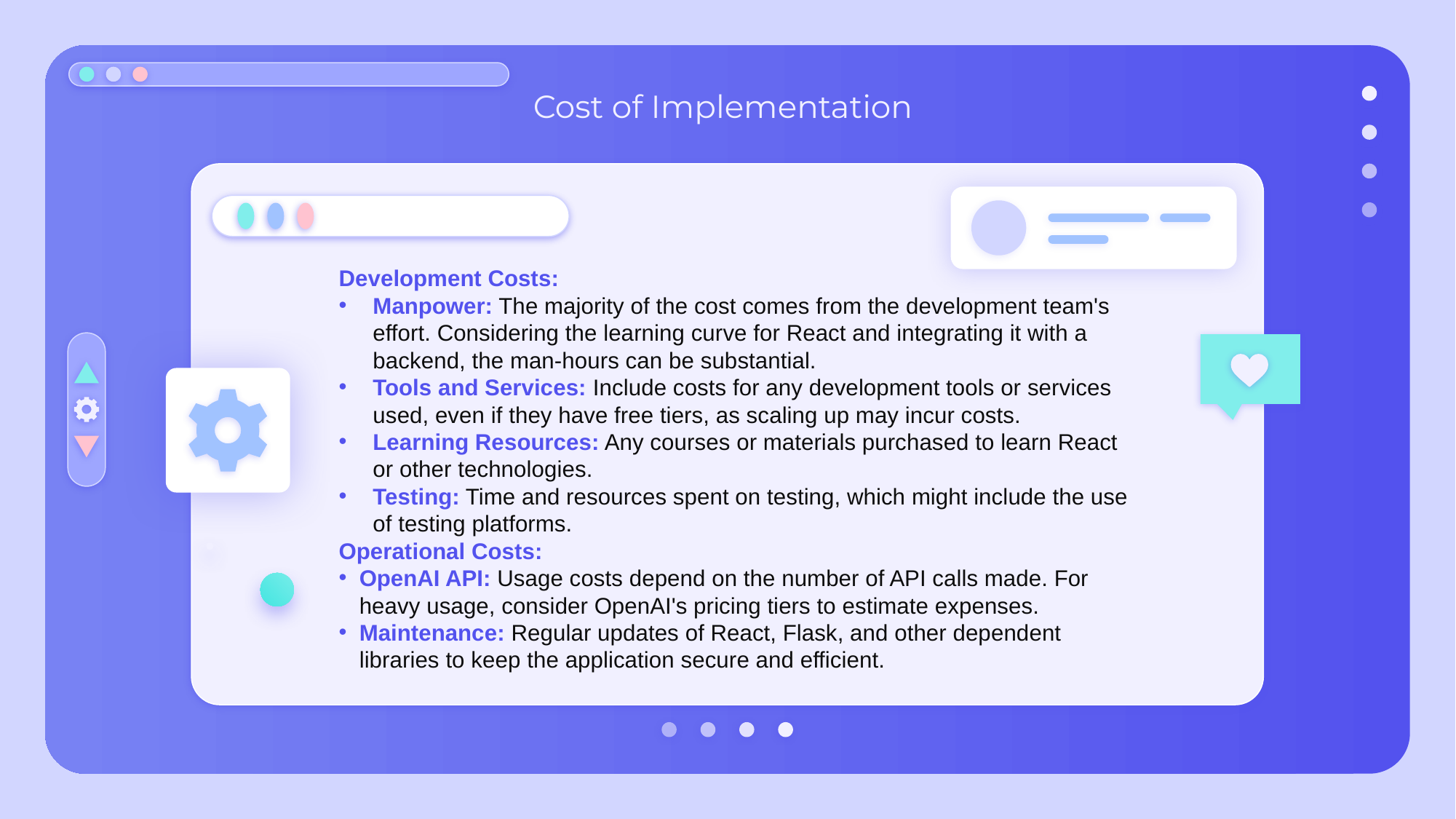

Cost of Implementation

Development Costs:
Manpower: The majority of the cost comes from the development team's effort. Considering the learning curve for React and integrating it with a backend, the man-hours can be substantial.
Tools and Services: Include costs for any development tools or services used, even if they have free tiers, as scaling up may incur costs.
Learning Resources: Any courses or materials purchased to learn React or other technologies.
Testing: Time and resources spent on testing, which might include the use of testing platforms.
Operational Costs:
OpenAI API: Usage costs depend on the number of API calls made. For heavy usage, consider OpenAI's pricing tiers to estimate expenses.
Maintenance: Regular updates of React, Flask, and other dependent libraries to keep the application secure and efficient.